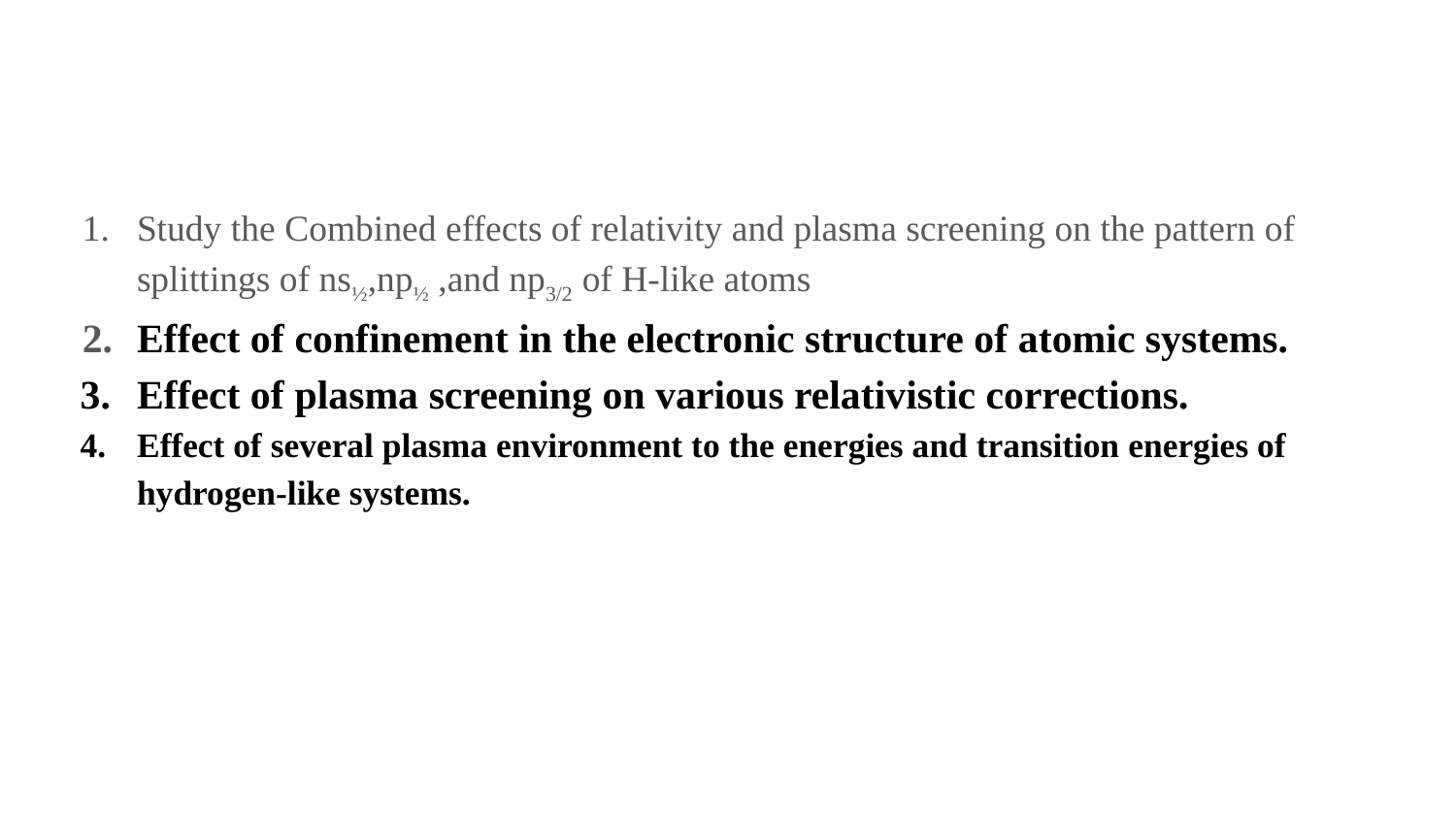

#
Study the Combined effects of relativity and plasma screening on the pattern of splittings of ns½,np½ ,and np3/2 of H-like atoms
Effect of confinement in the electronic structure of atomic systems.
Effect of plasma screening on various relativistic corrections.
Effect of several plasma environment to the energies and transition energies of hydrogen-like systems.